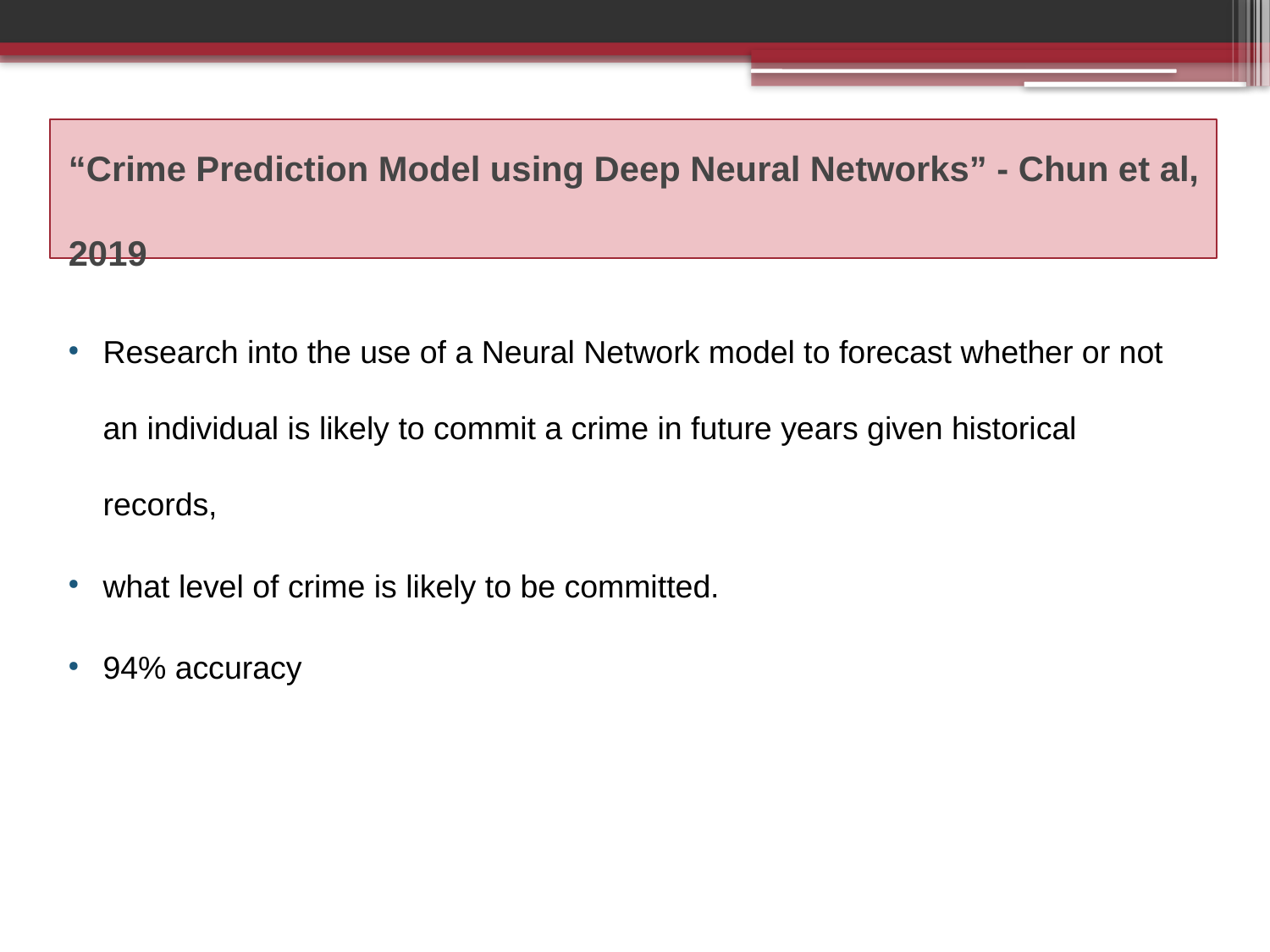

“Crime Prediction Model using Deep Neural Networks” - Chun et al, 2019
Research into the use of a Neural Network model to forecast whether or not an individual is likely to commit a crime in future years given historical records,
what level of crime is likely to be committed.
94% accuracy